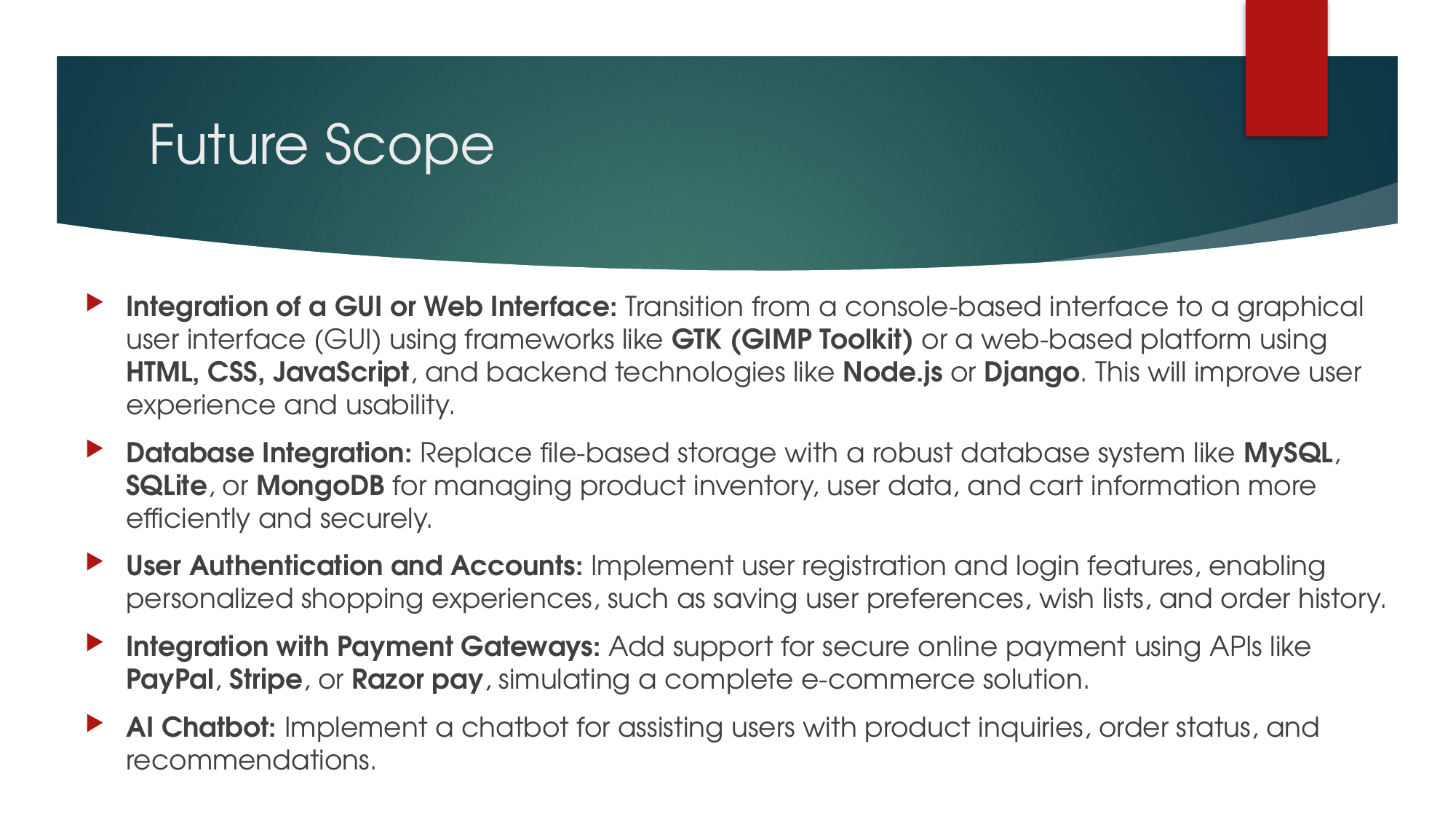

# Future Scope
Integration of a GUI or Web Interface: Transition from a console-based interface to a graphical user interface (GUI) using frameworks like GTK (GIMP Toolkit) or a web-based platform using HTML, CSS, JavaScript, and backend technologies like Node.js or Django. This will improve user experience and usability.
Database Integration: Replace file-based storage with a robust database system like MySQL, SQLite, or MongoDB for managing product inventory, user data, and cart information more efficiently and securely.
User Authentication and Accounts: Implement user registration and login features, enabling personalized shopping experiences, such as saving user preferences, wish lists, and order history.
Integration with Payment Gateways: Add support for secure online payment using APIs like PayPal, Stripe, or Razor pay, simulating a complete e-commerce solution.
AI Chatbot: Implement a chatbot for assisting users with product inquiries, order status, and recommendations.